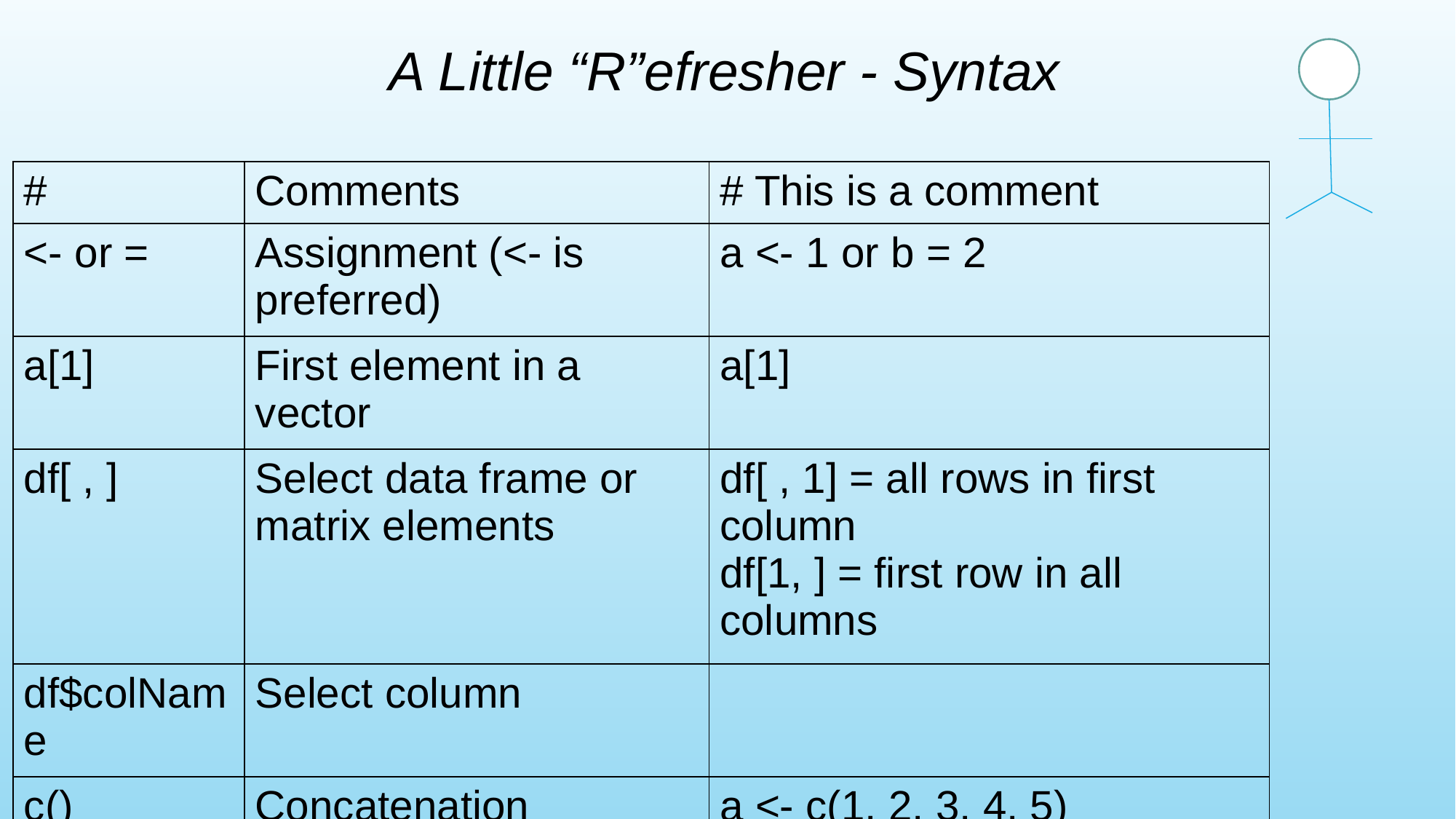

A Little “R”efresher - Syntax

| # | Comments | # This is a comment |
| --- | --- | --- |
| <- or = | Assignment (<- is preferred) | a <- 1 or b = 2 |
| a[1] | First element in a vector | a[1] |
| df[ , ] | Select data frame or matrix elements | df[ , 1] = all rows in first column df[1, ] = first row in all columns |
| df$colName | Select column |  |
| c() | Concatenation | a <- c(1, 2, 3, 4, 5) |
| : | Sequence | a <- c(1:5), same as above |